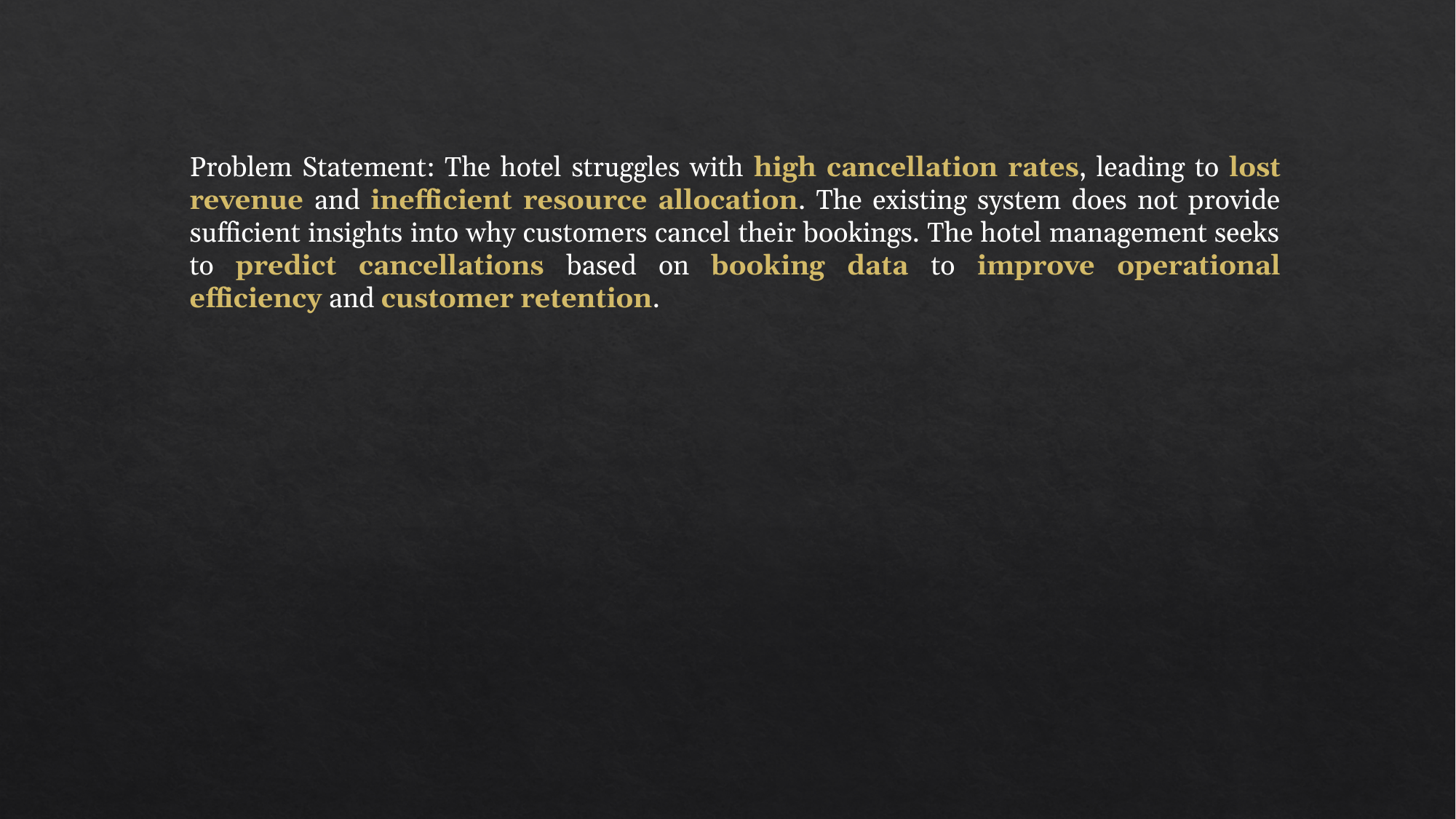

Problem Statement: The hotel struggles with high cancellation rates, leading to lost revenue and inefficient resource allocation. The existing system does not provide sufficient insights into why customers cancel their bookings. The hotel management seeks to predict cancellations based on booking data to improve operational efficiency and customer retention.